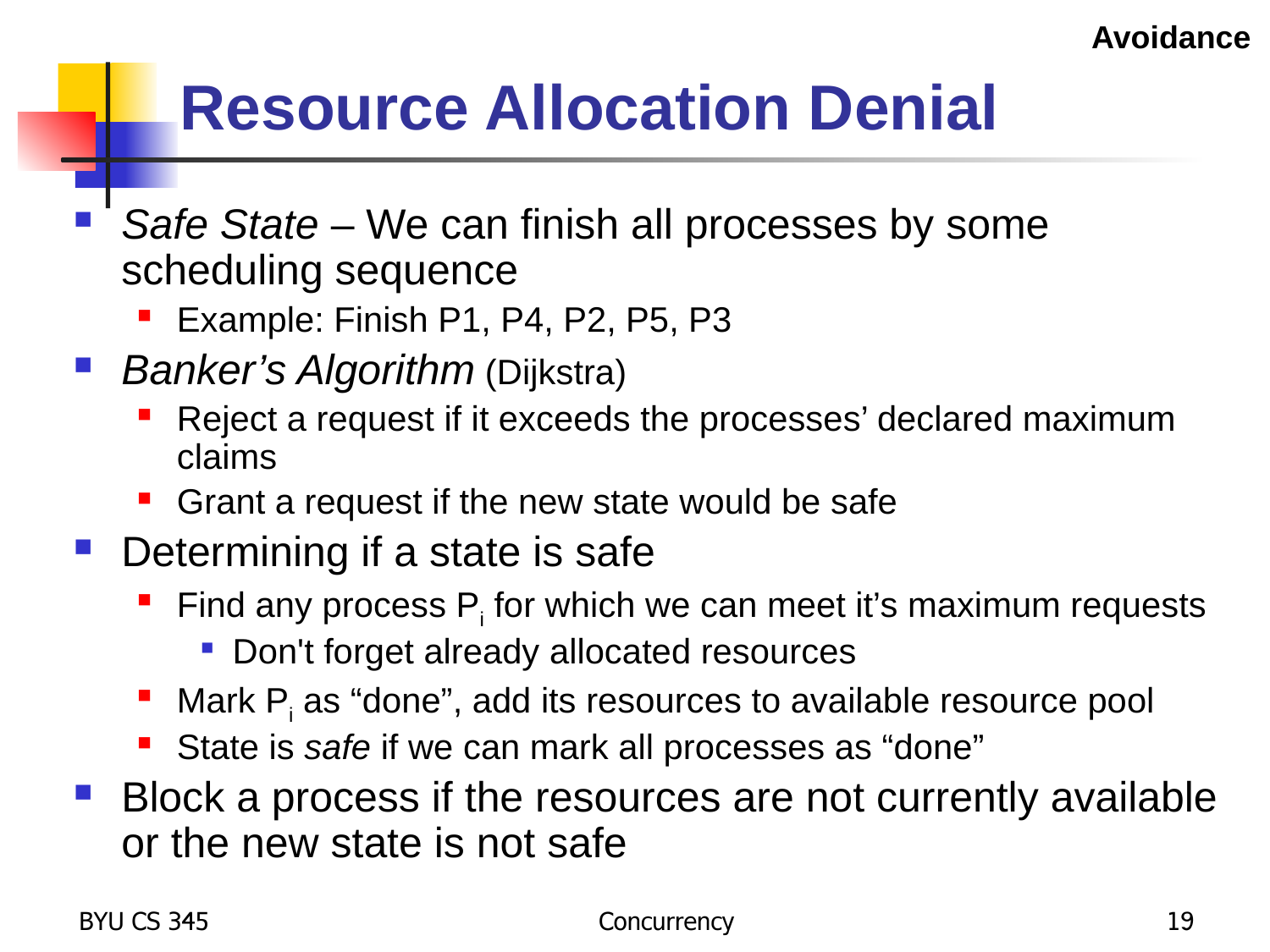

Avoidance
Resource Allocation Denial
Safe State – We can finish all processes by some scheduling sequence
Example: Finish P1, P4, P2, P5, P3
Banker’s Algorithm (Dijkstra)
Reject a request if it exceeds the processes’ declared maximum claims
Grant a request if the new state would be safe
Determining if a state is safe
Find any process Pi for which we can meet it’s maximum requests
Don't forget already allocated resources
Mark Pi as “done”, add its resources to available resource pool
State is safe if we can mark all processes as “done”
Block a process if the resources are not currently available or the new state is not safe
BYU CS 345
Concurrency
19